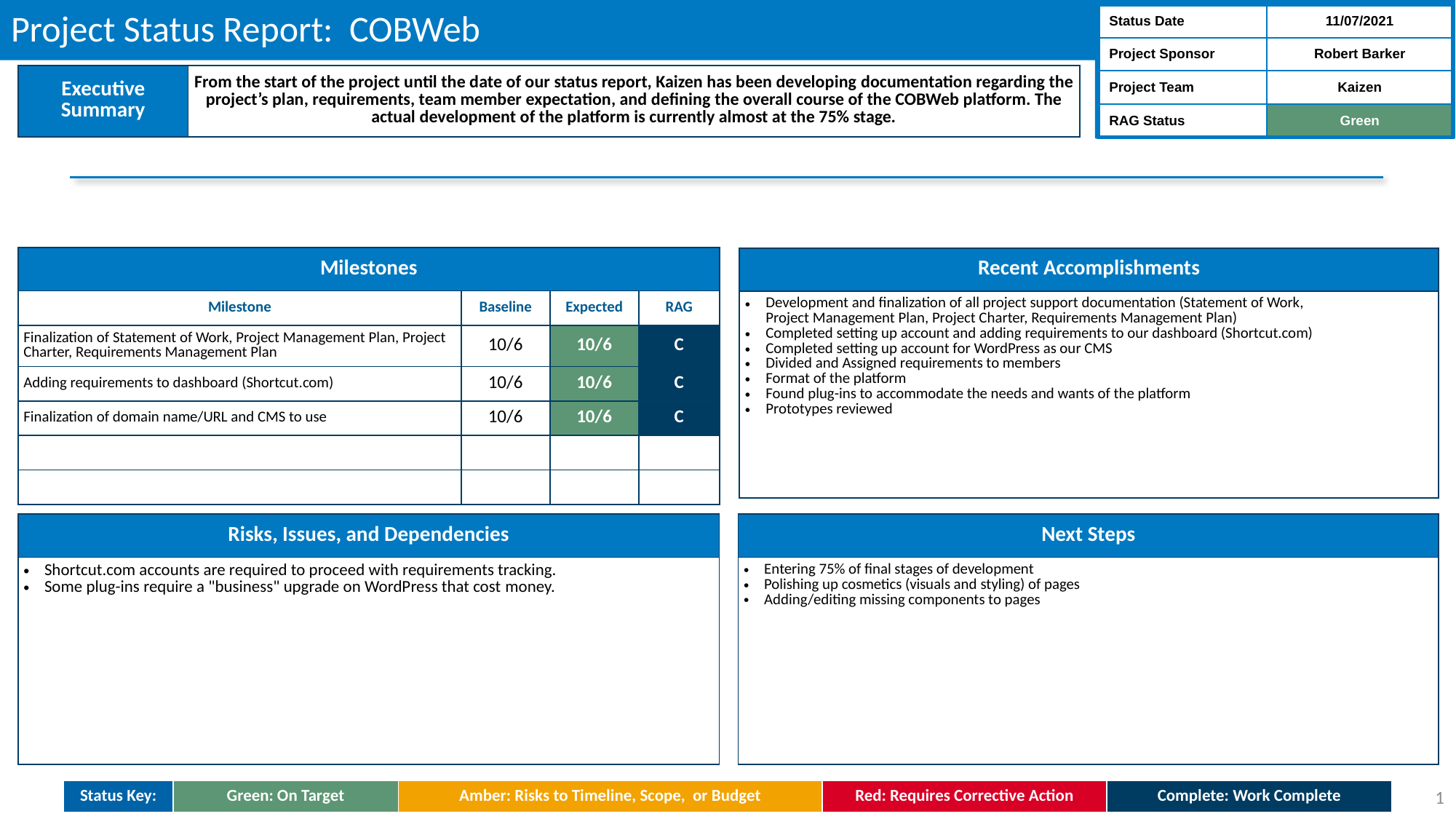

# Project Status Report:  COBWeb
| Status Date | 11/07/2021 |
| --- | --- |
| Project Sponsor | Robert Barker |
| Project Team | Kaizen |
| RAG Status | Green |
| Executive Summary | From the start of the project until the date of our status report, Kaizen has been developing documentation regarding the project’s plan, requirements, team member expectation, and defining the overall course of the COBWeb platform. The actual development of the platform is currently almost at the 75% stage.​ |
| --- | --- |
| Milestones |  |  |  |
| --- | --- | --- | --- |
| Milestone | Baseline | Expected | RAG |
| Finalization of Statement of Work, Project Management Plan, Project Charter, Requirements Management Plan | 10/6 | 10/6 | C |
| Adding requirements to dashboard (Shortcut.com) | 10/6 | 10/6 | C |
| Finalization of domain name/URL and CMS to use | 10/6 | 10/6 | C |
|  |  |  |  |
|  |  |  |  |
| Recent Accomplishments |
| --- |
| Development and finalization of all project support documentation (Statement of Work, Project Management Plan, Project Charter, Requirements Management Plan) Completed setting up account and adding requirements to our dashboard (Shortcut.com) Completed setting up account for WordPress as our CMS Divided and Assigned requirements to members Format of the platform Found plug-ins to accommodate the needs and wants of the platform Prototypes reviewed |
| Risks, Issues, and Dependencies |
| --- |
| Shortcut.com accounts are required to proceed with requirements tracking. Some plug-ins require a "business" upgrade on WordPress that cost money. |
| Next Steps |
| --- |
| Entering 75% of final stages of development Polishing up cosmetics (visuals and styling) of pages Adding/editing missing components to pages |
1
| Status Key: | Green: On Target | Amber: Risks to Timeline, Scope, or Budget | Red: Requires Corrective Action | Complete: Work Complete |
| --- | --- | --- | --- | --- |